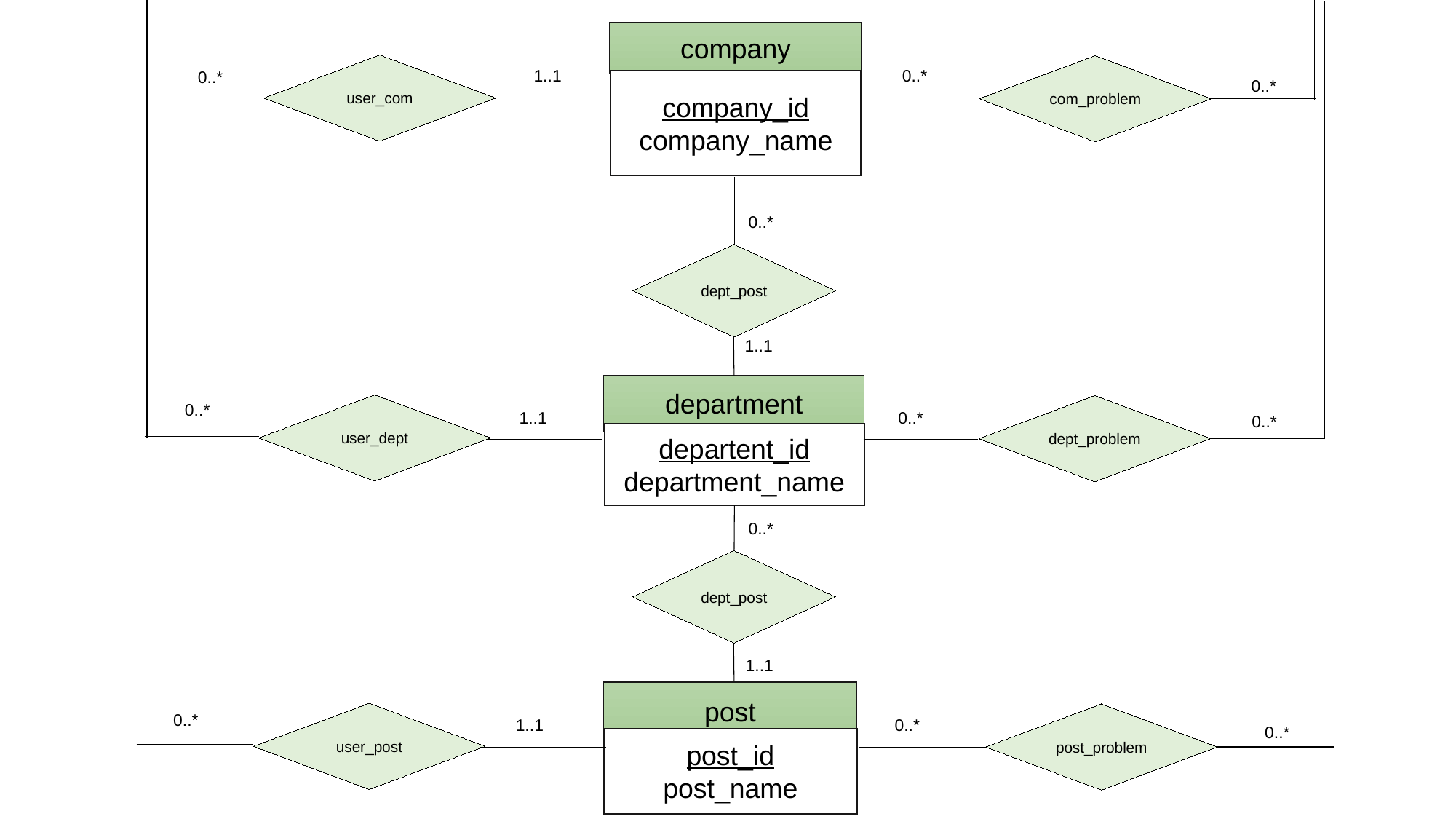

company
user_com
com_problem
1..1
0..*
0..*
0..*
company_id
company_name
0..*
dept_post
1..1
department
0..*
user_dept
dept_problem
1..1
0..*
0..*
departent_id
department_name
0..*
dept_post
1..1

post
user_post
post_problem
0..*
1..1
0..*
0..*
post_id
post_name